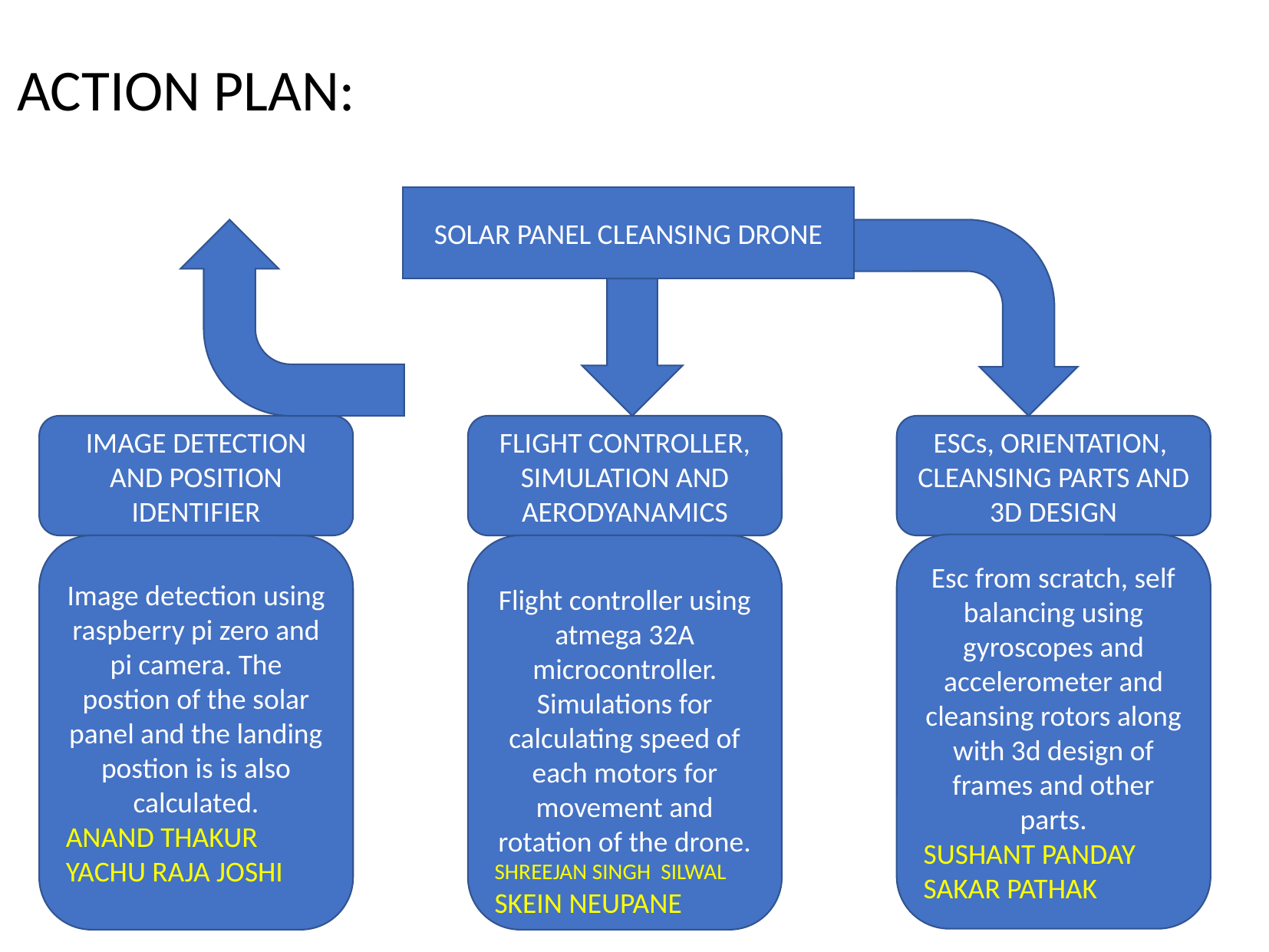

# ACTION PLAN:
SOLAR PANEL CLEANSING DRONE

FLIGHT CONTROLLER, SIMULATION AND AERODYANAMICS
IMAGE DETECTION AND POSITION IDENTIFIER
ESCs, ORIENTATION,  CLEANSING PARTS AND 3D DESIGN
Esc from scratch, self balancing using gyroscopes and accelerometer and cleansing rotors along with 3d design of frames and other parts.
SUSHANT PANDAY
SAKAR PATHAK
Image detection using raspberry pi zero and pi camera. The postion of the solar panel and the landing postion is is also calculated.
ANAND THAKUR
YACHU RAJA JOSHI

Flight controller using atmega 32A microcontroller. Simulations for calculating speed of each motors for movement and rotation of the drone.
SHREEJAN SINGH  SILWAL
SKEIN NEUPANE